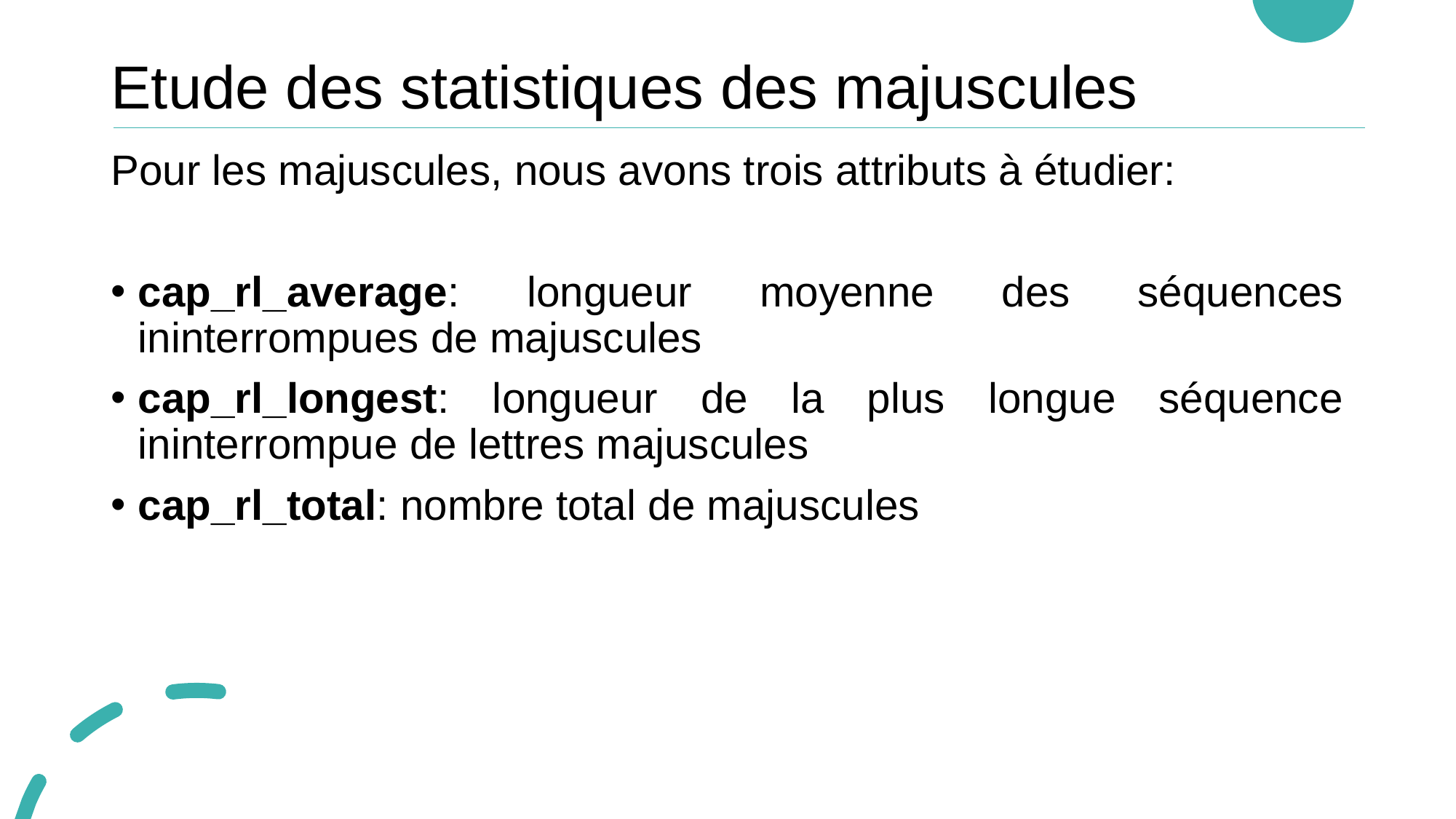

# Etude des statistiques des majuscules

Pour les majuscules, nous avons trois attributs à étudier:

cap_rl_average: longueur moyenne des séquences ininterrompues de majuscules
cap_rl_longest: longueur de la plus longue séquence ininterrompue de lettres majuscules
cap_rl_total: nombre total de majuscules